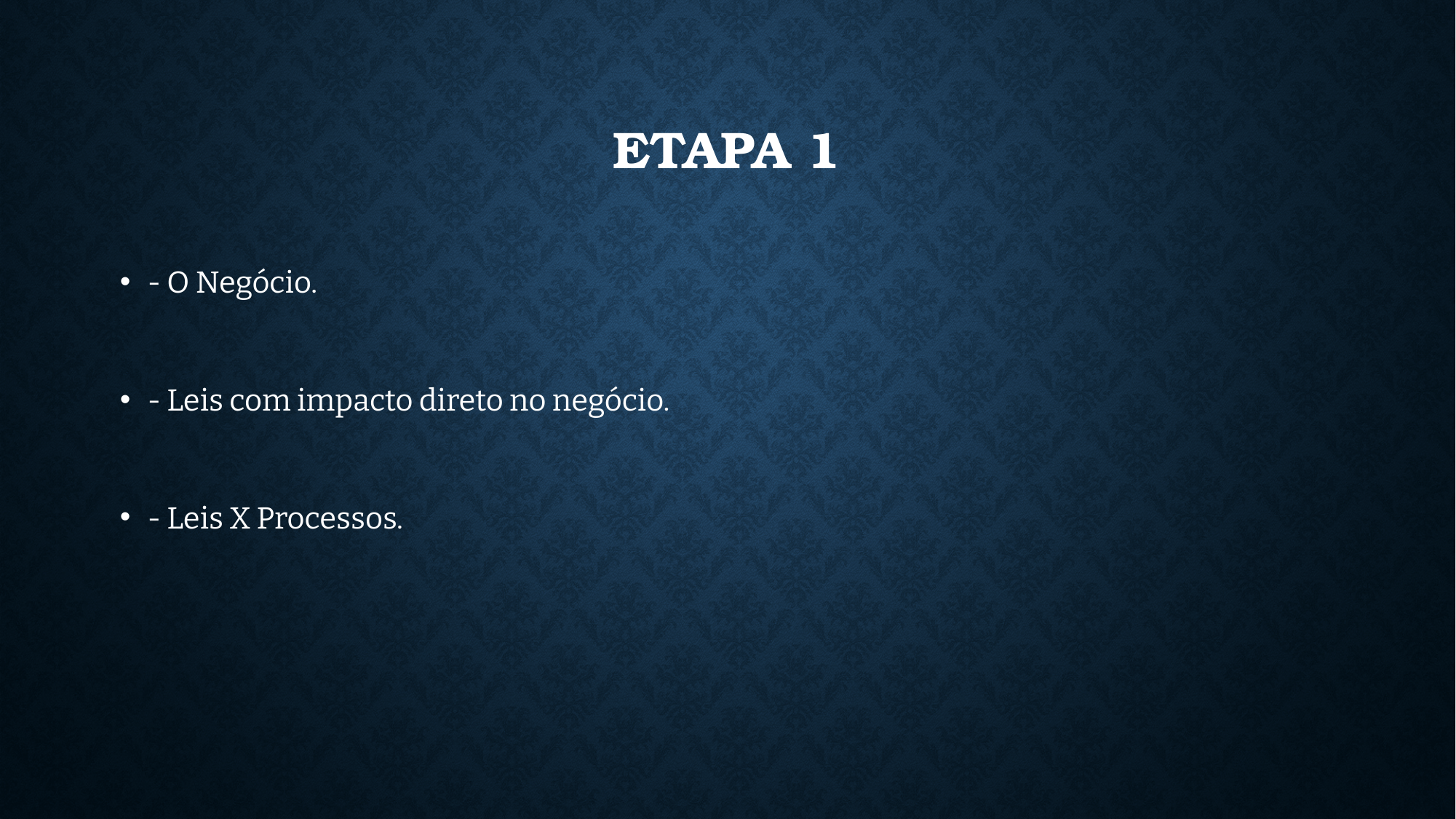

# Etapa 1
- O Negócio.

- Leis com impacto direto no negócio.

- Leis X Processos.